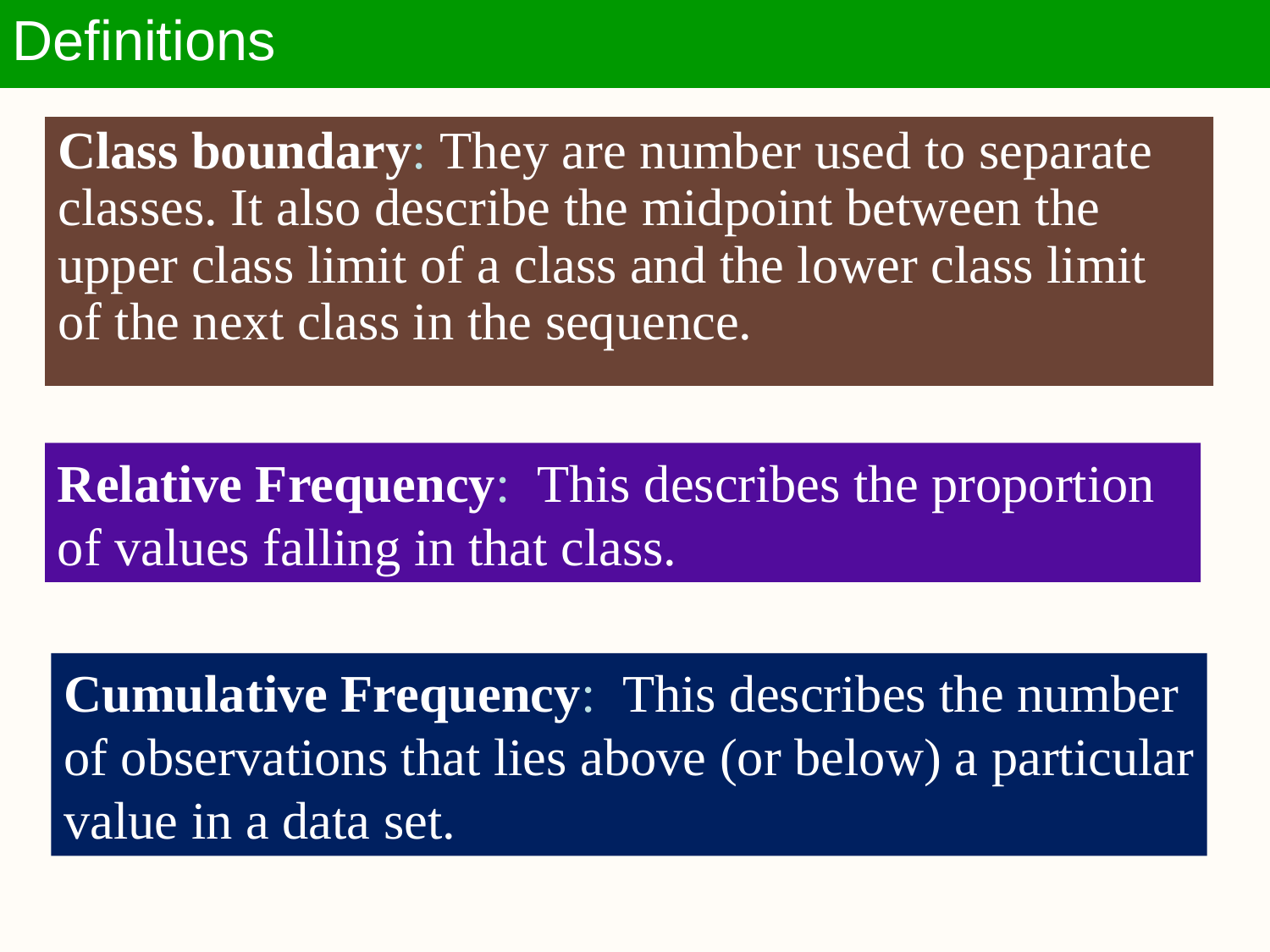

Definitions
Class boundary: They are number used to separate classes. It also describe the midpoint between the upper class limit of a class and the lower class limit of the next class in the sequence.

Relative Frequency:  This describes the proportion of values falling in that class.
Cumulative Frequency:  This describes the number of observations that lies above (or below) a particular value in a data set.